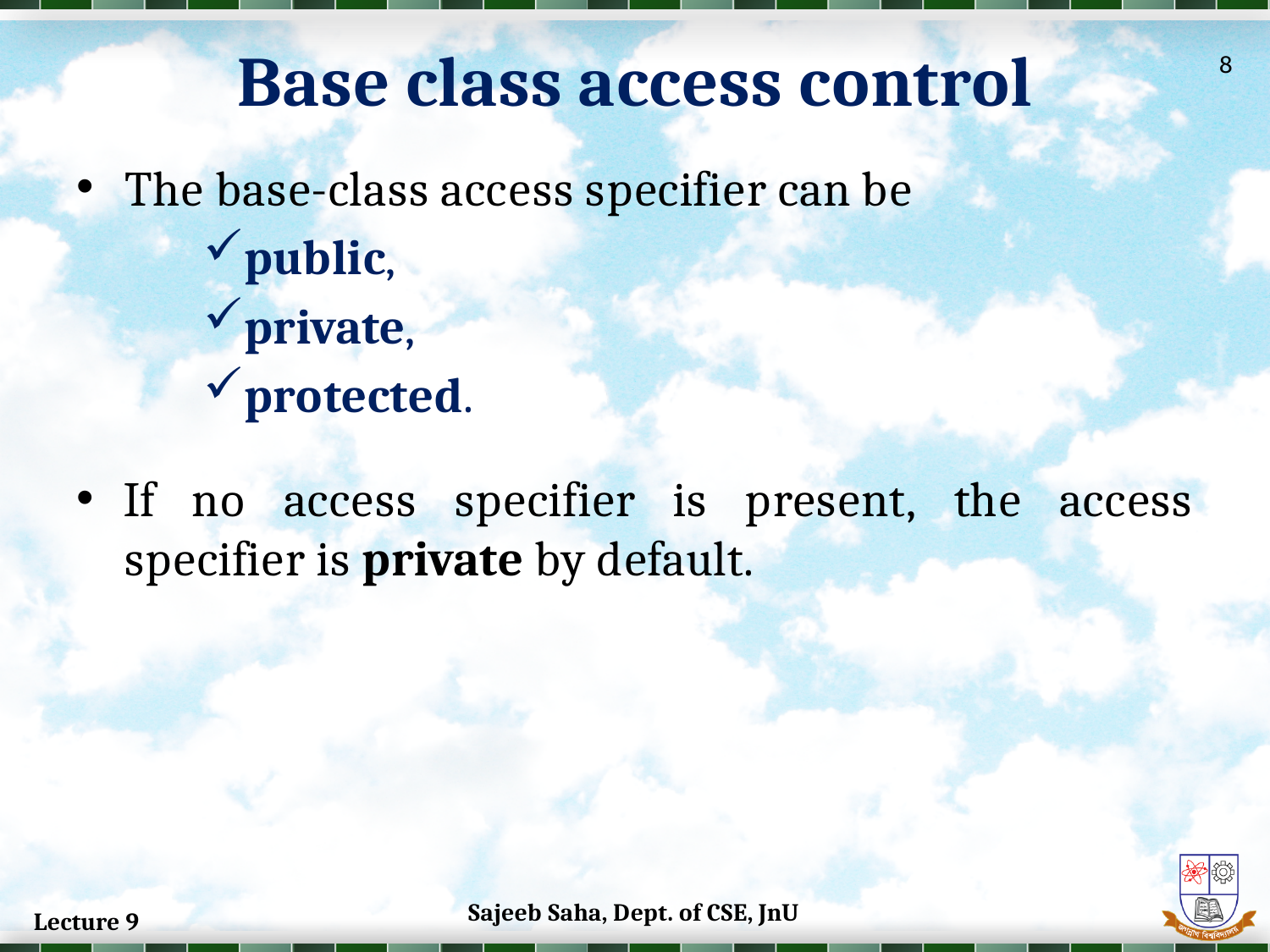

Base class access control
8
The base-class access specifier can be
public,
private,
protected.

If no access specifier is present, the access specifier is private by default.
Sajeeb Saha, Dept. of CSE, JnU